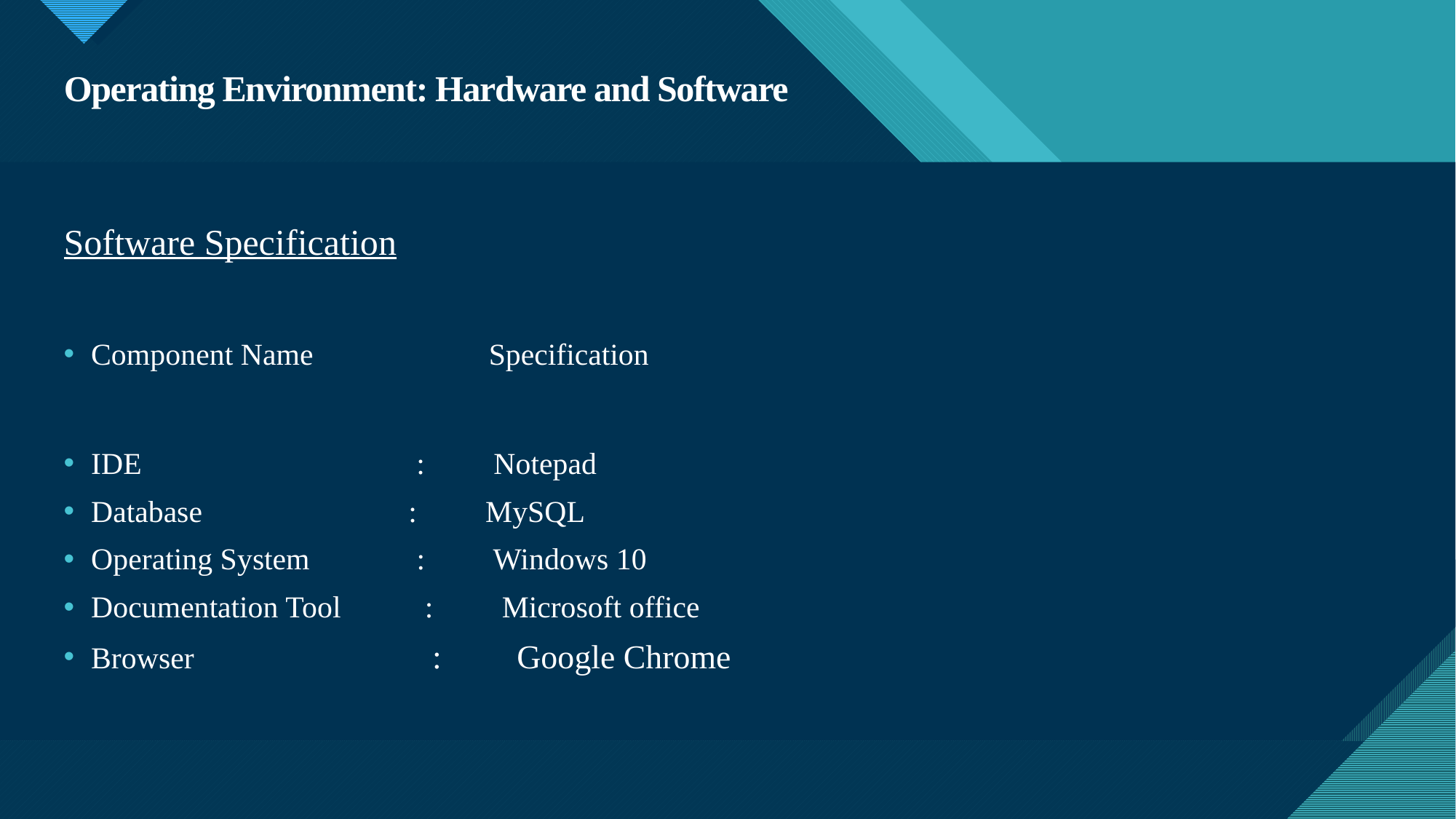

# Operating Environment: Hardware and Software
Software Specification

Component Name                       Specification

IDE                                    :         Notepad
Database                           :         MySQL
Operating System              :         Windows 10
Documentation Tool           :         Microsoft office
Browser                             :         Google Chrome